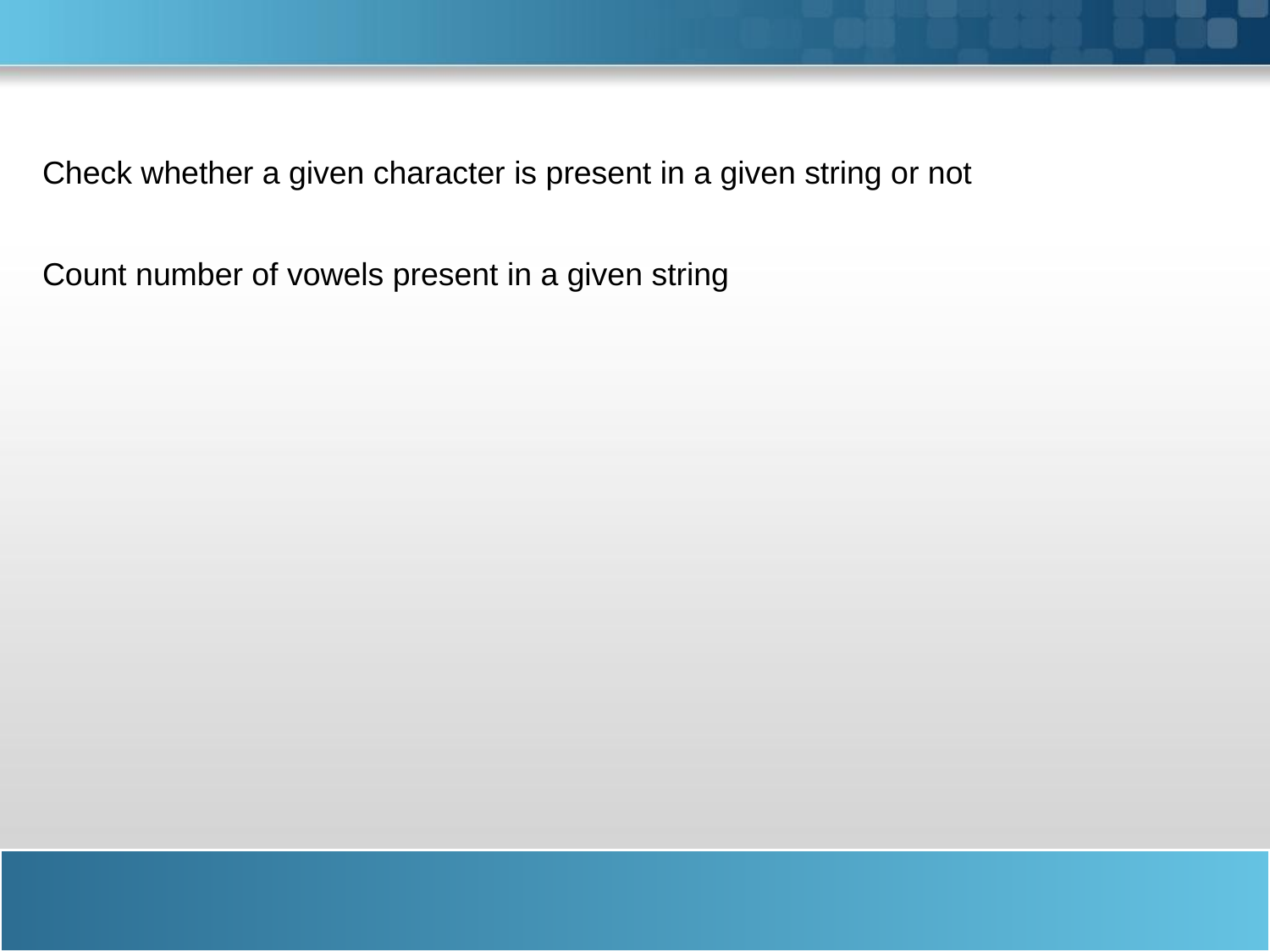

Check whether a given character is present in a given string or not

Count number of vowels present in a given string